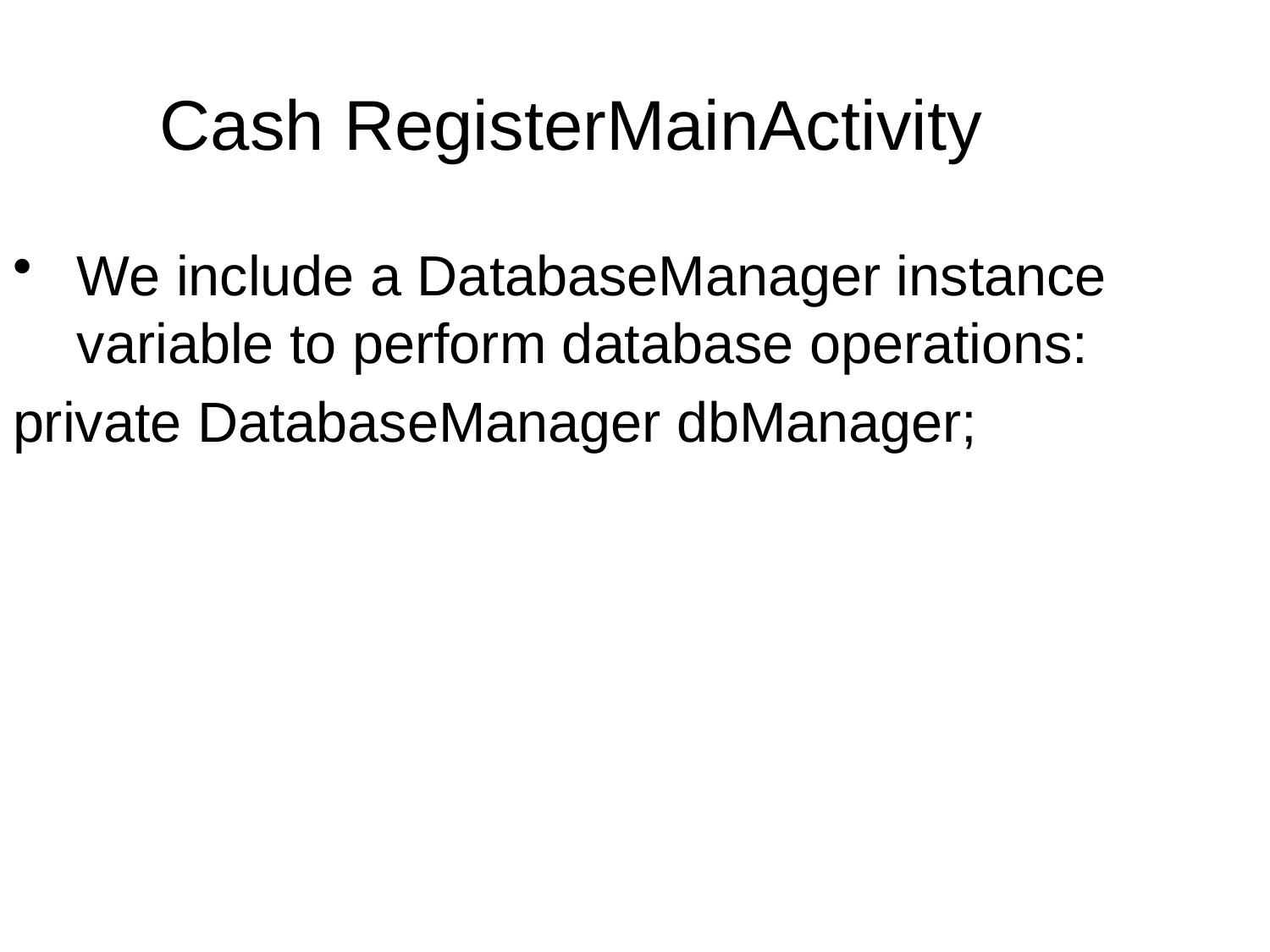

Cash RegisterMainActivity
We include a DatabaseManager instance variable to perform database operations:
private DatabaseManager dbManager;